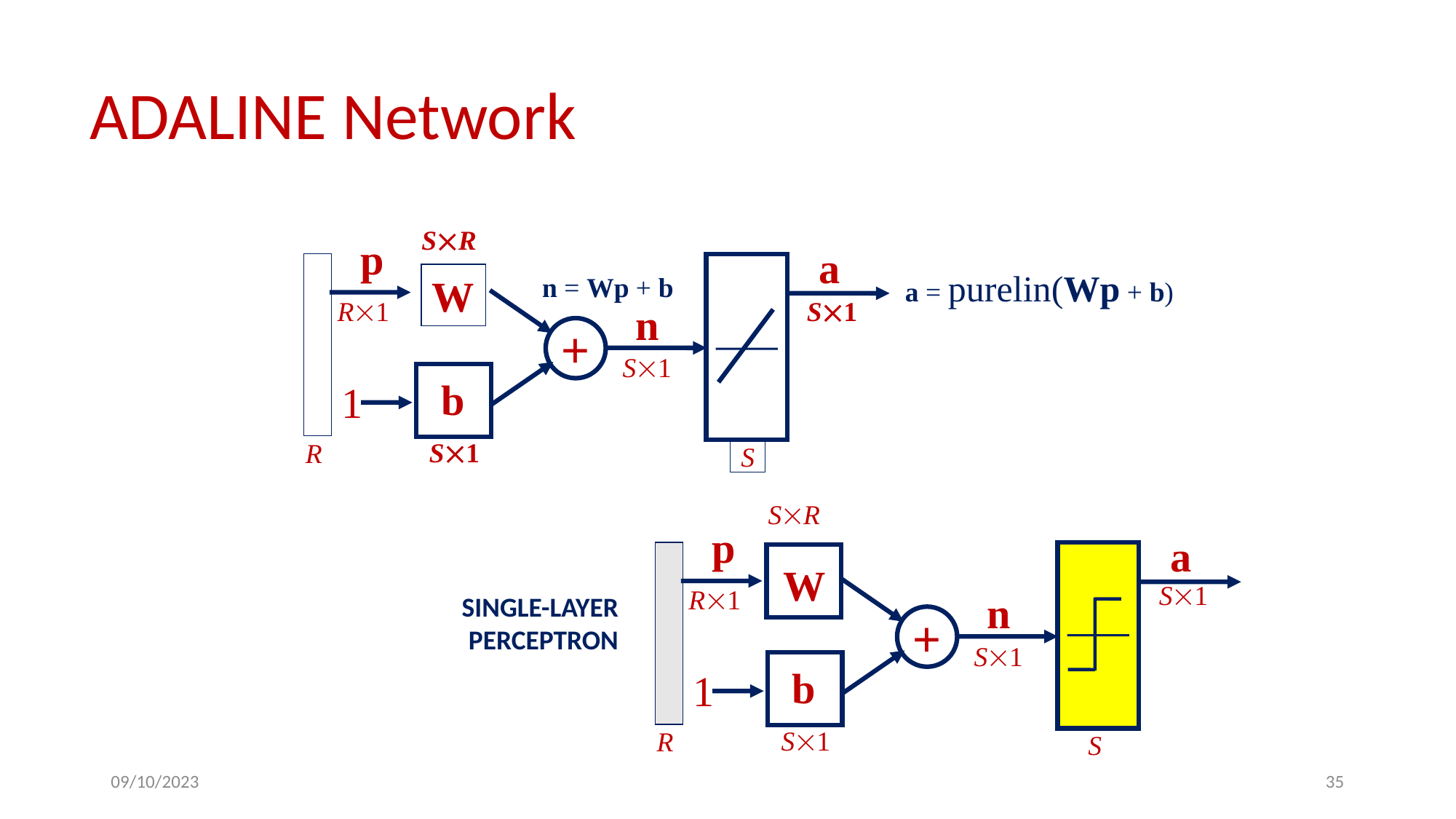

# ADALINE Network
S×R
p
a

S

W
a = purelin(Wp + b)
n = Wp + b

n

S×1
R×1

+

S×1

b
S×1
1

R
S×R
p

R×1

R
a
S×1

S

W

n

S×1
SINGLE-LAYER PERCEPTRON
+

b
S×1
1

09/10/2023
35